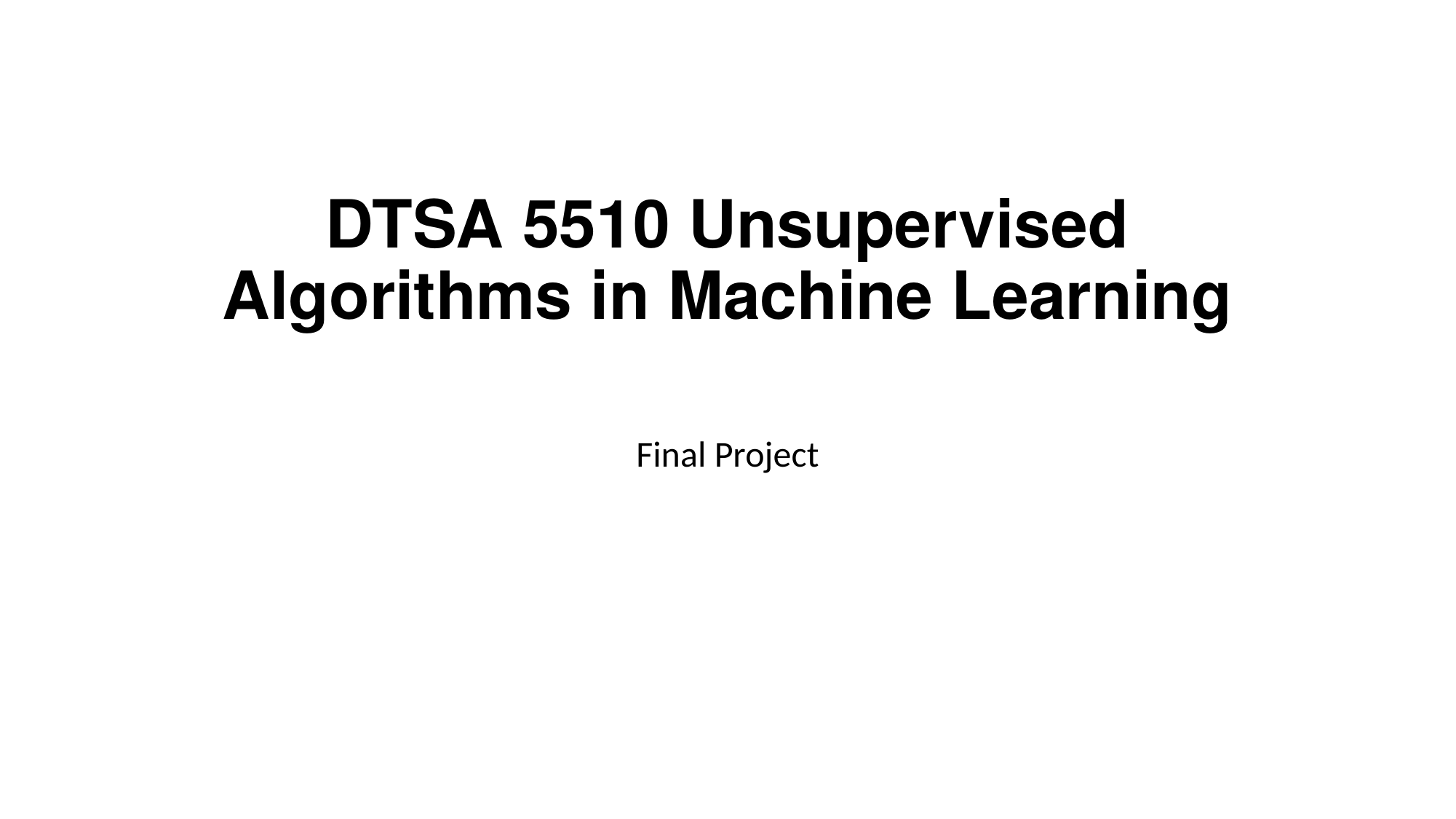

# DTSA 5510 Unsupervised Algorithms in Machine Learning
Final Project